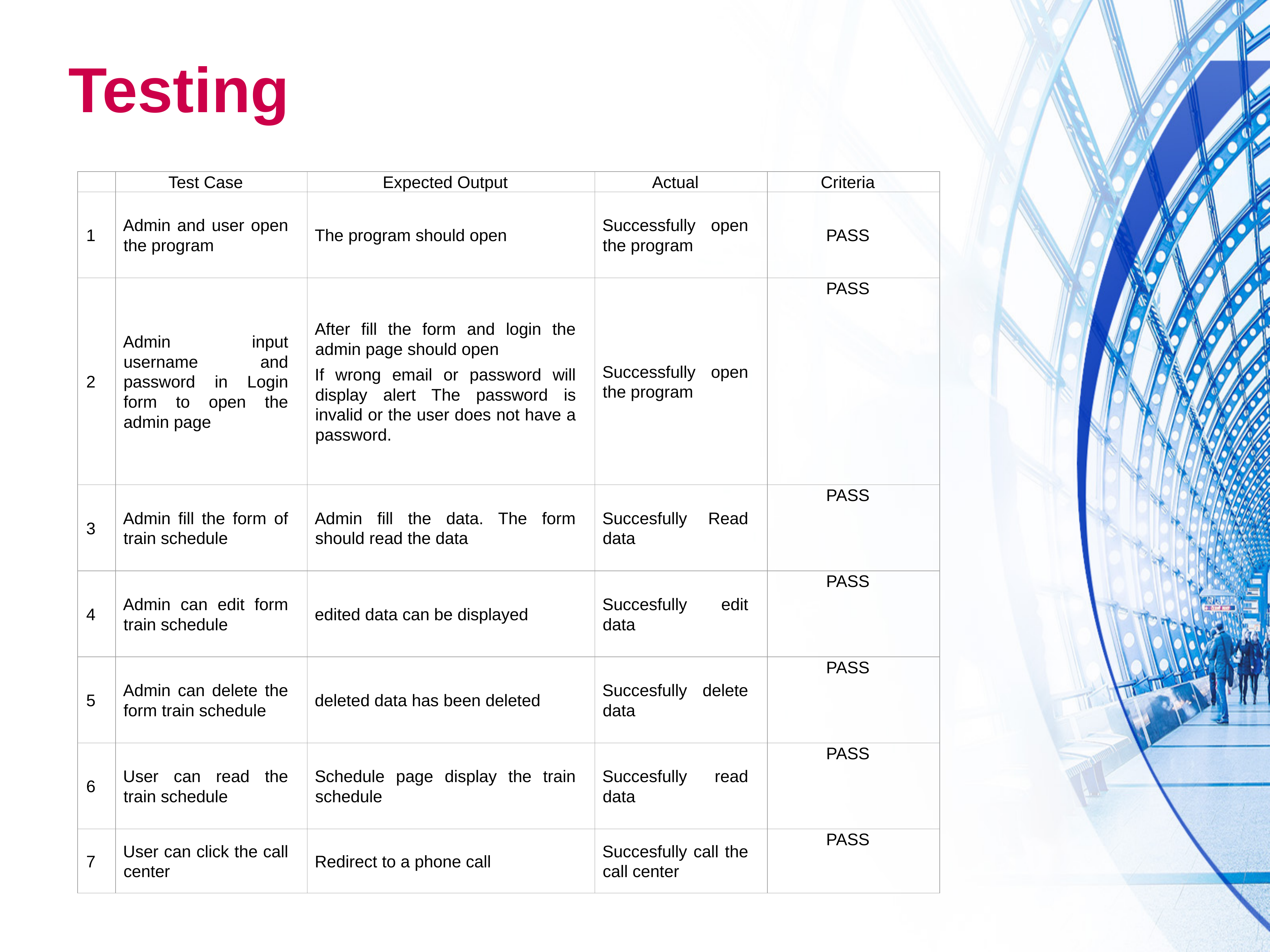

# Testing
|  | Test Case | Expected Output | Actual | Criteria |
| --- | --- | --- | --- | --- |
| 1 | Admin and user open the program | The program should open | Successfully open the program | PASS |
| 2 | Admin input username and password in Login form to open the admin page | After fill the form and login the admin page should open If wrong email or password will display alert The password is invalid or the user does not have a password. | Successfully open the program | PASS |
| 3 | Admin fill the form of train schedule | Admin fill the data. The form should read the data | Succesfully Read data | PASS |
| 4 | Admin can edit form train schedule | edited data can be displayed | Succesfully edit data | PASS |
| 5 | Admin can delete the form train schedule | deleted data has been deleted | Succesfully delete data | PASS |
| 6 | User can read the train schedule | Schedule page display the train schedule | Succesfully read data | PASS |
| 7 | User can click the call center | Redirect to a phone call | Succesfully call the call center | PASS |